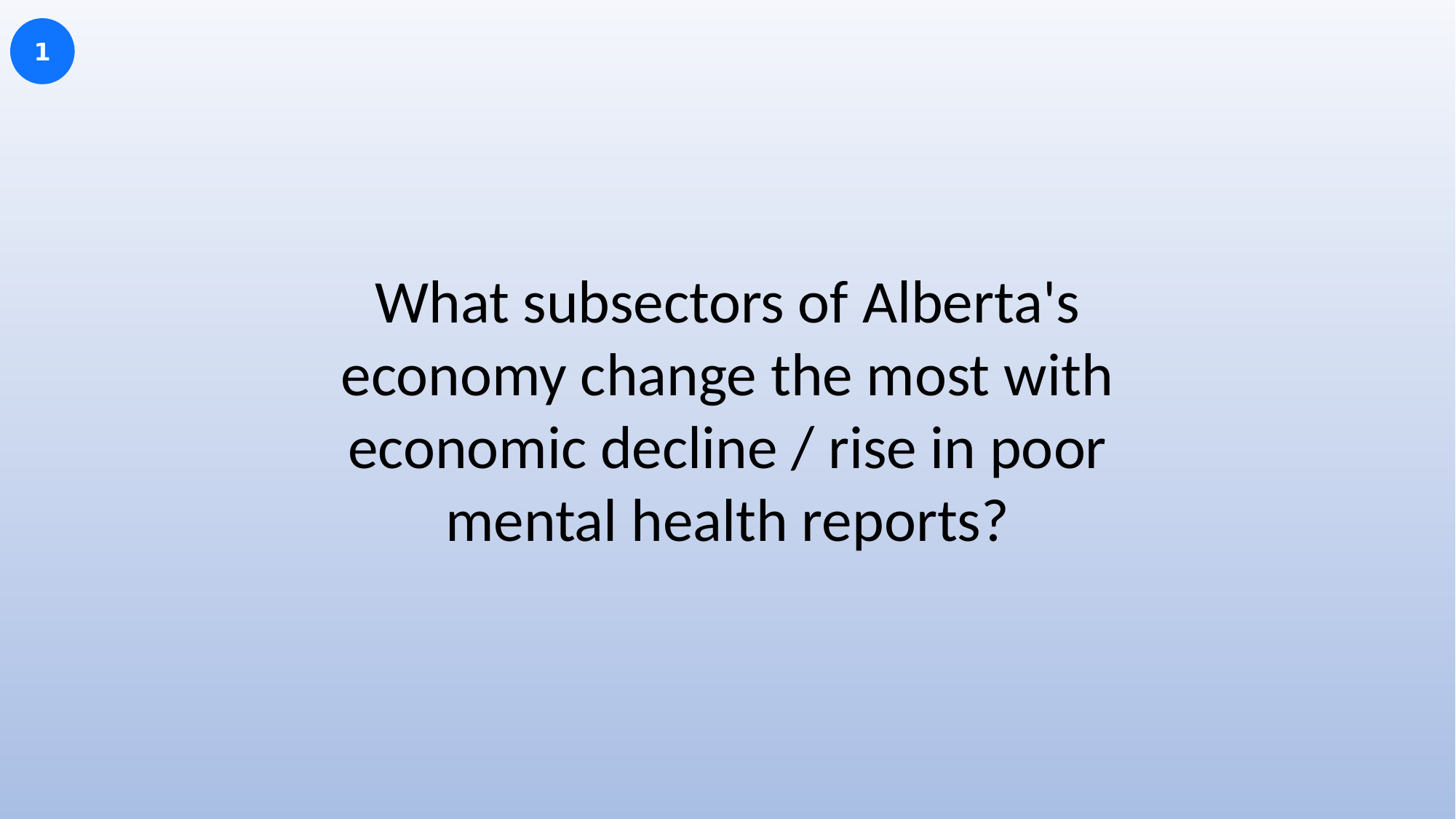

1
What subsectors of Alberta's economy change the most with economic decline / rise in poor mental health reports?